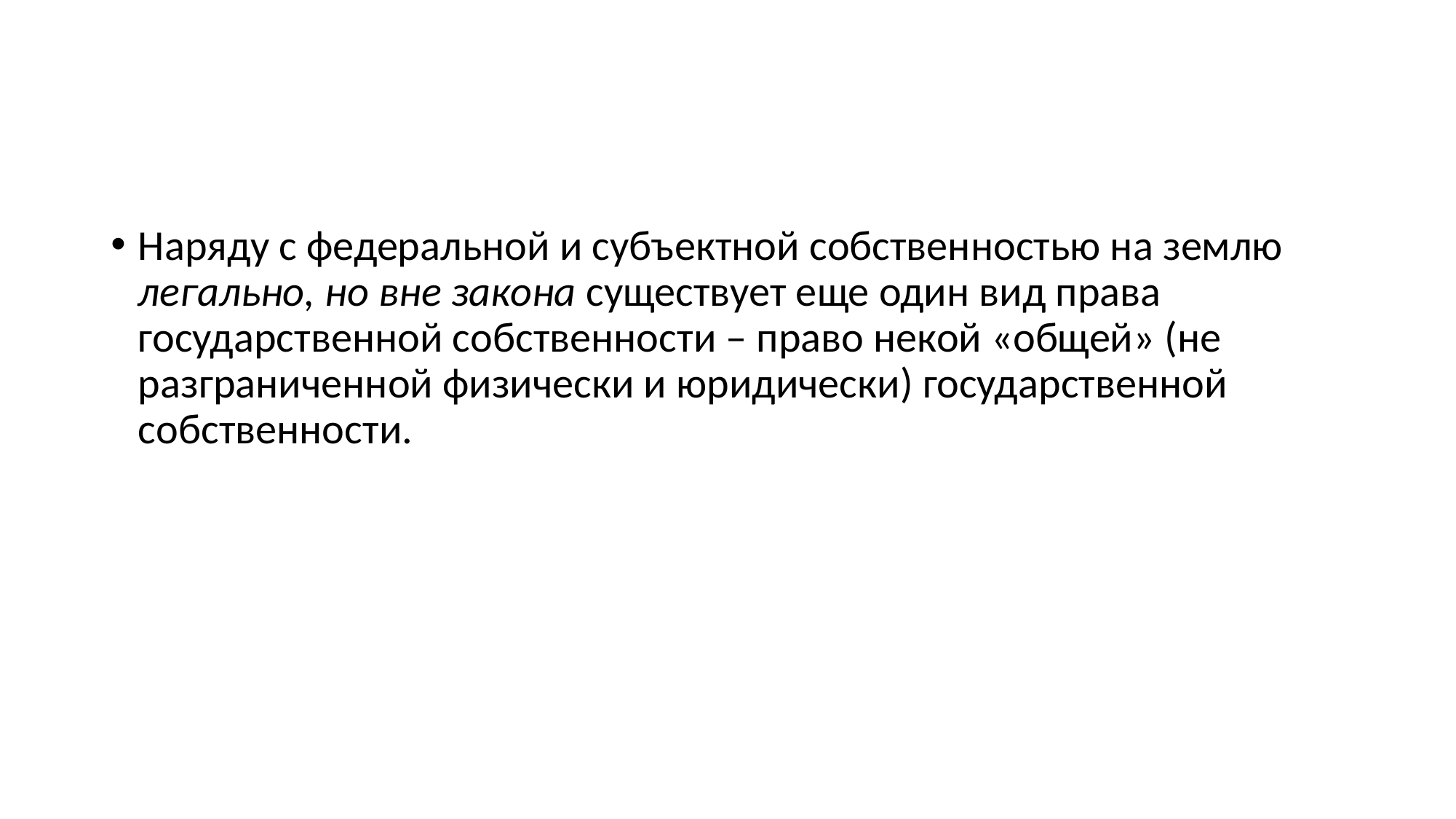

#
Наряду с федеральной и субъектной собственностью на землю легально, но вне закона существует еще один вид права государственной собственности – право некой «общей» (не разграниченной физически и юридически) государственной собственности.